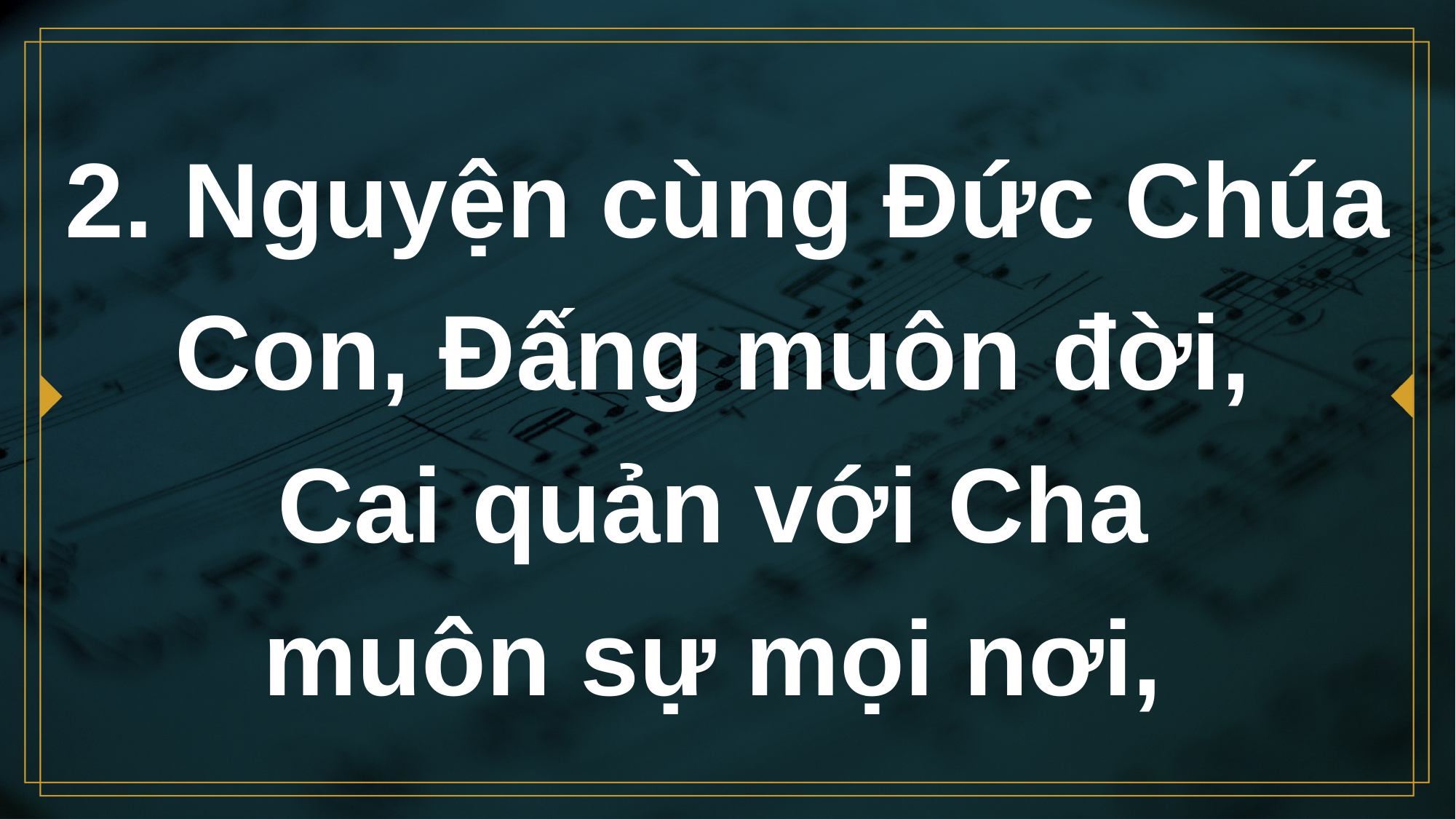

# 2. Nguyện cùng Đức Chúa Con, Đấng muôn đời, Cai quản với Cha muôn sự mọi nơi,